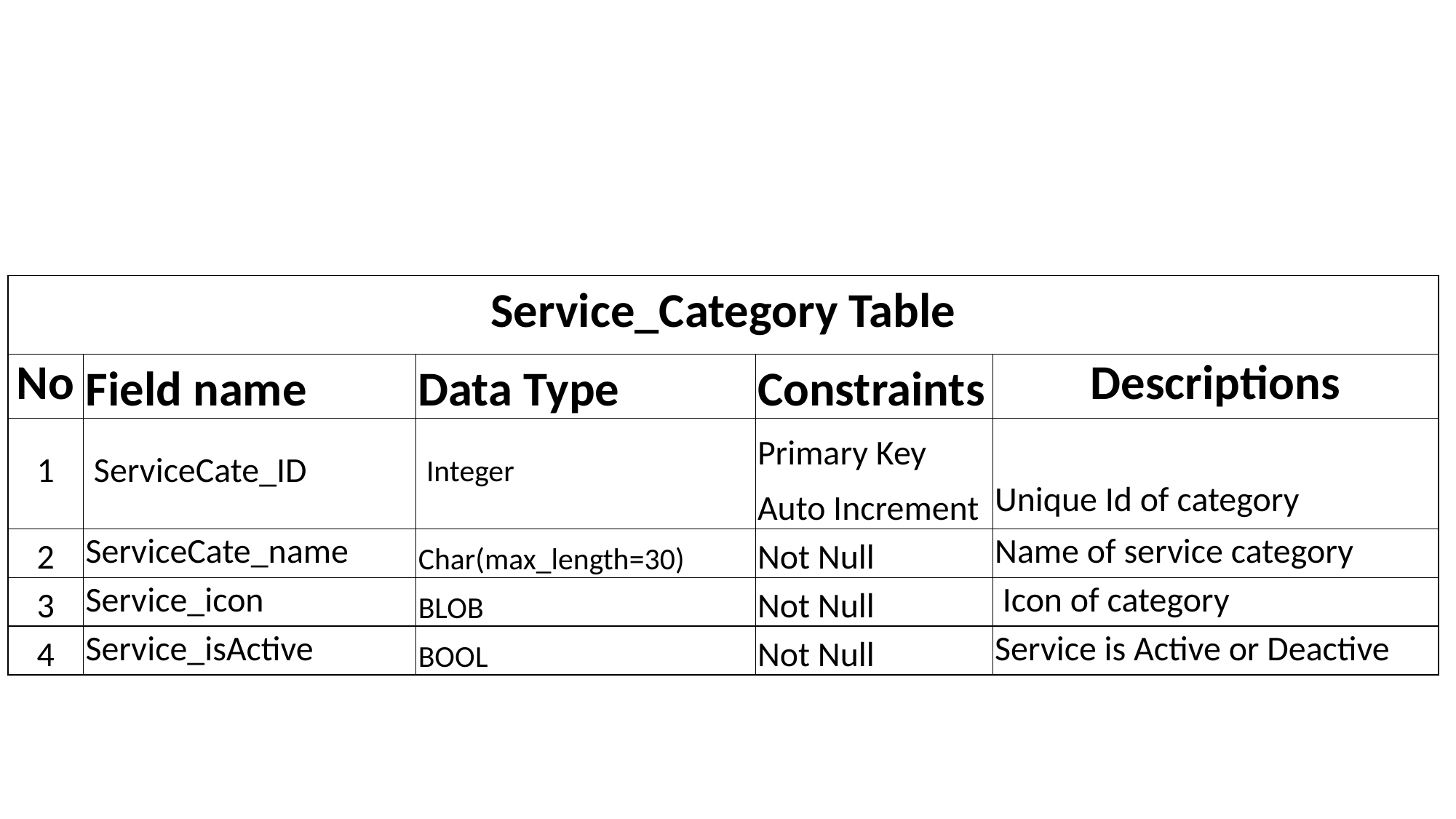

| Service\_Category Table |  |  |  |  |
| --- | --- | --- | --- | --- |
| No | Field name | Data Type | Constraints | Descriptions |
| 1 | ServiceCate\_ID | Integer | Primary Key |  |
|  |  |  | Auto Increment | Unique Id of category |
| 2 | ServiceCate\_name | Char(max\_length=30) | Not Null | Name of service category |
| 3 | Service\_icon | BLOB | Not Null | Icon of category |
| 4 | Service\_isActive | BOOL | Not Null | Service is Active or Deactive |